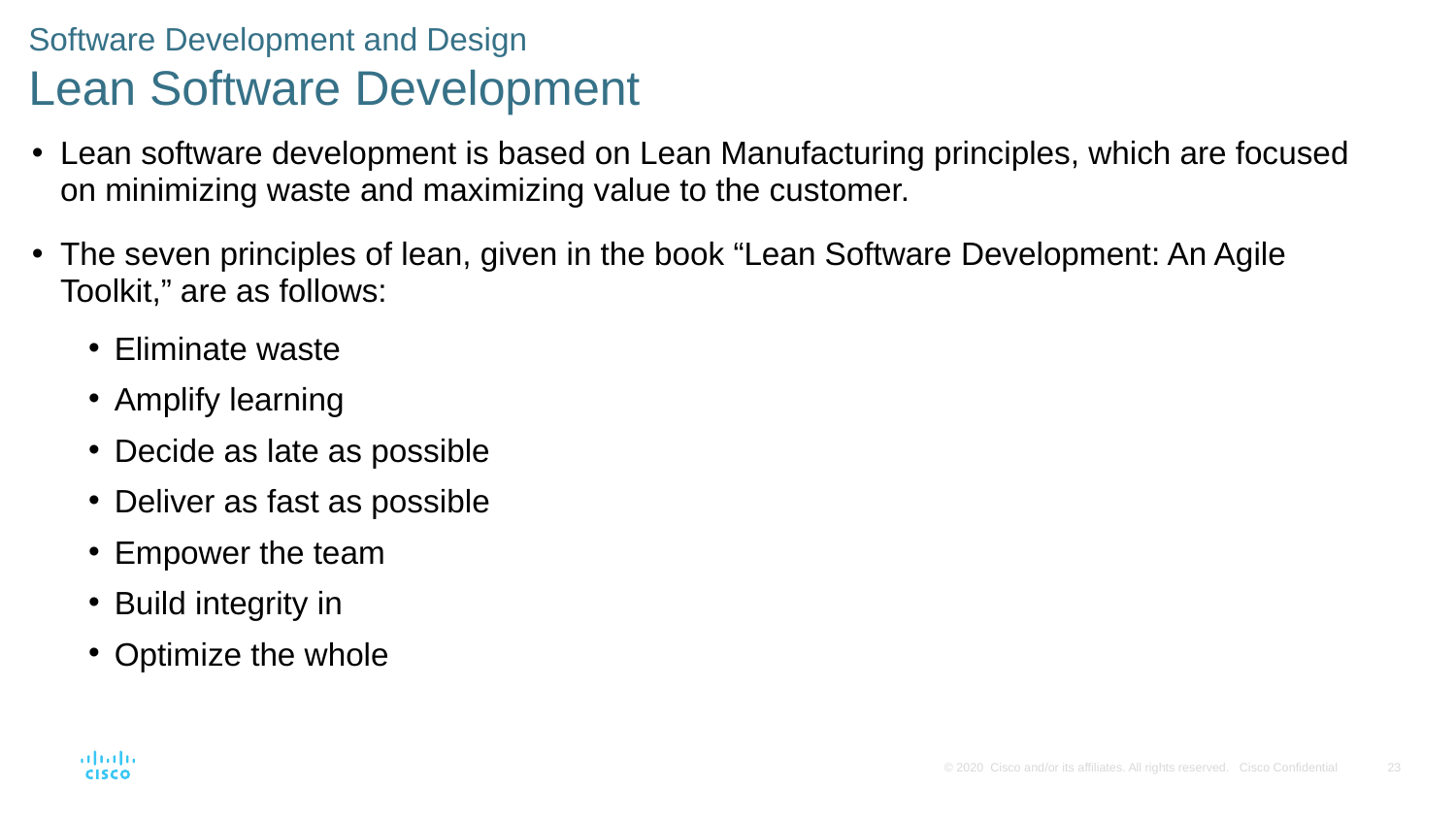

# Software Development and Design Lean Software Development
Lean software development is based on Lean Manufacturing principles, which are focused on minimizing waste and maximizing value to the customer.
The seven principles of lean, given in the book “Lean Software Development: An Agile Toolkit,” are as follows:
Eliminate waste
Amplify learning
Decide as late as possible
Deliver as fast as possible
Empower the team
Build integrity in
Optimize the whole